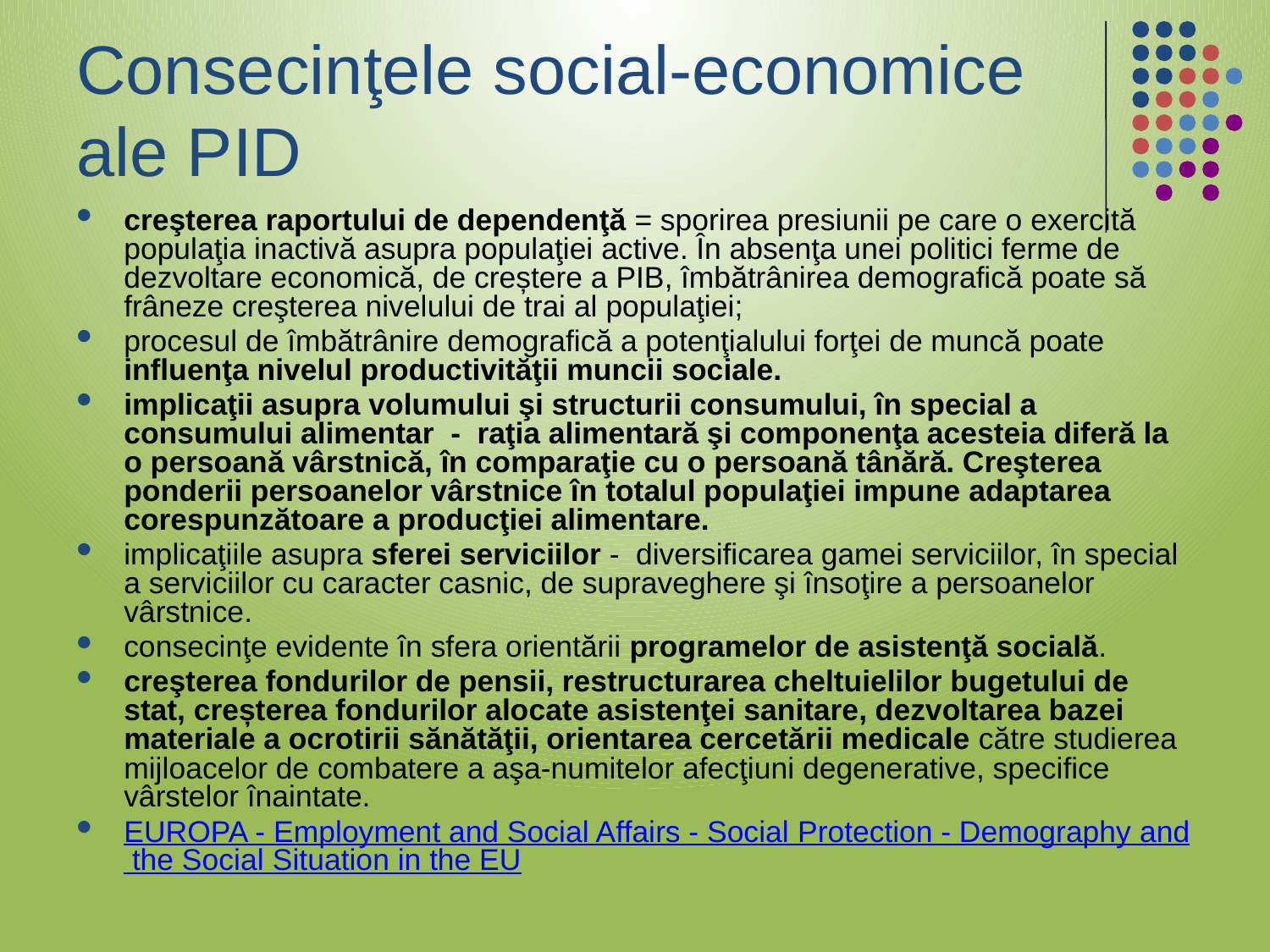

# Consecinţele social-economice ale PID
creşterea raportului de dependenţă = sporirea presiunii pe care o exercită populaţia inactivă asupra populaţiei active. În absenţa unei politici ferme de dezvoltare economică, de creștere a PIB, îmbătrânirea demografică poate să frâneze creşterea nivelului de trai al populaţiei;
procesul de îmbătrânire demografică a potenţialului forţei de muncă poate influenţa nivelul productivităţii muncii sociale.
implicaţii asupra volumului şi structurii consumului, în special a consumului alimentar  -  raţia alimentară şi componenţa acesteia diferă la o persoană vârstnică, în comparaţie cu o persoană tânără. Creşterea ponderii persoanelor vârstnice în totalul populaţiei impune adaptarea corespunzătoare a producţiei alimentare.
implicaţiile asupra sferei serviciilor -  diversificarea gamei serviciilor, în special a serviciilor cu caracter casnic, de supraveghere şi însoţire a persoanelor vârstnice.
consecinţe evidente în sfera orientării programelor de asistenţă socială.
creşterea fondurilor de pensii, restructurarea cheltuielilor bugetului de stat, creșterea fondurilor alocate asistenţei sanitare, dezvoltarea bazei materiale a ocrotirii sănătăţii, orientarea cercetării medicale către studierea mijloacelor de combatere a aşa-numitelor afecţiuni degenerative, specifice vârstelor înaintate.
EUROPA - Employment and Social Affairs - Social Protection - Demography and the Social Situation in the EU